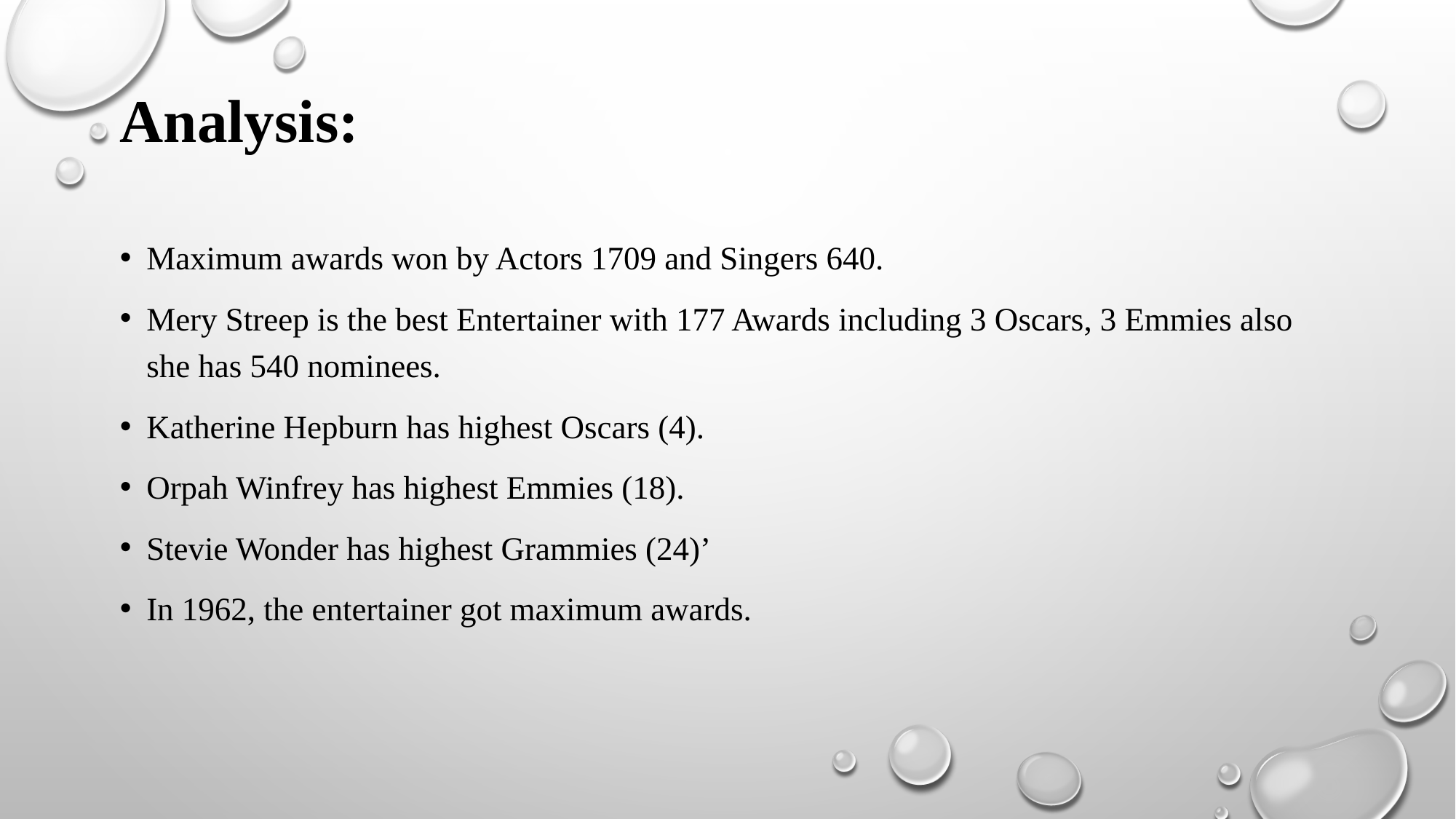

# Analysis:
Maximum awards won by Actors 1709 and Singers 640.
Mery Streep is the best Entertainer with 177 Awards including 3 Oscars, 3 Emmies also she has 540 nominees.
Katherine Hepburn has highest Oscars (4).
Orpah Winfrey has highest Emmies (18).
Stevie Wonder has highest Grammies (24)’
In 1962, the entertainer got maximum awards.